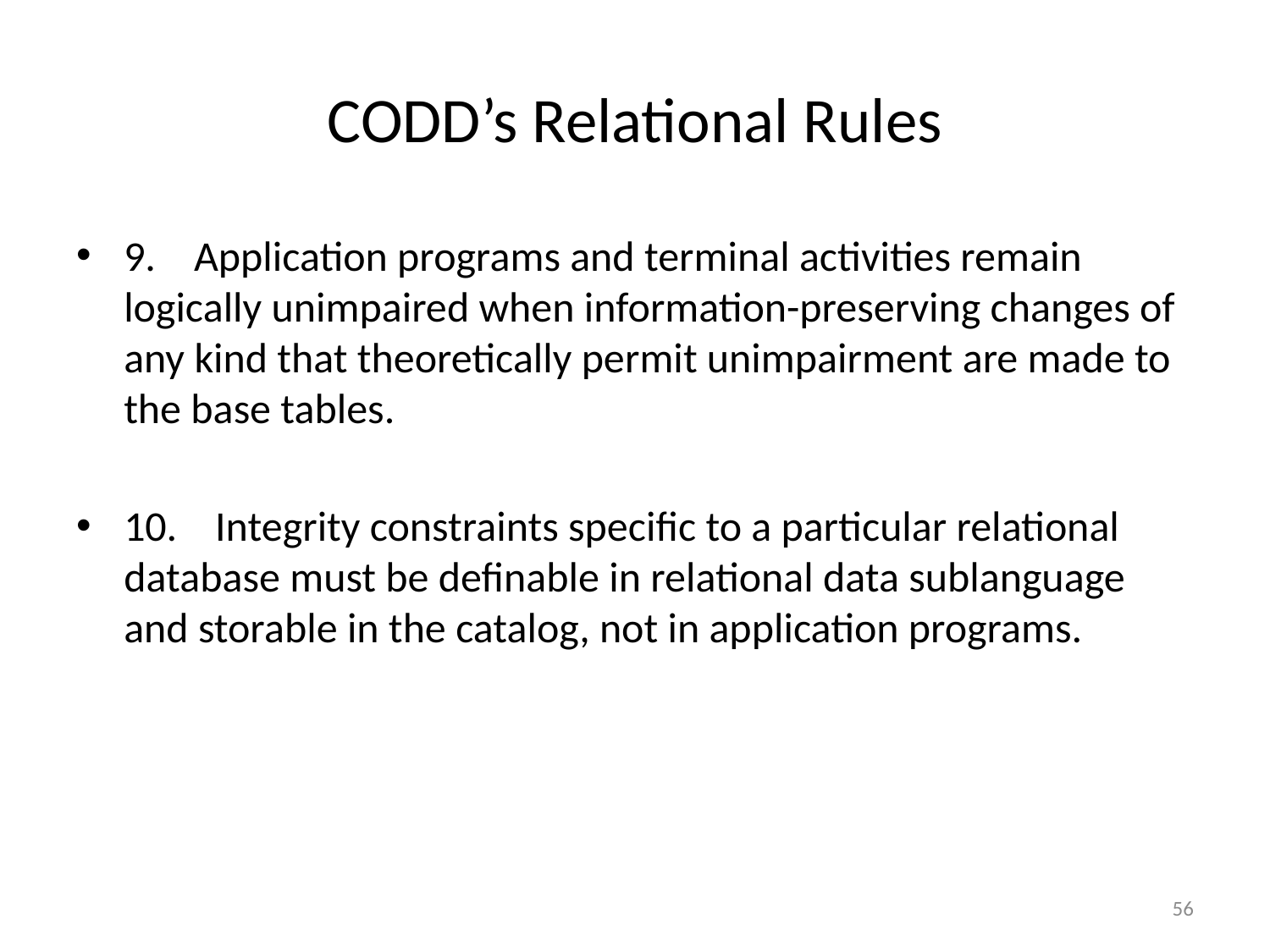

# CODD’s Relational Rules
9.    Application programs and terminal activities remain logically unimpaired when information-preserving changes of any kind that theoretically permit unimpairment are made to the base tables.

10.    Integrity constraints specific to a particular relational database must be definable in relational data sublanguage and storable in the catalog, not in application programs.

56